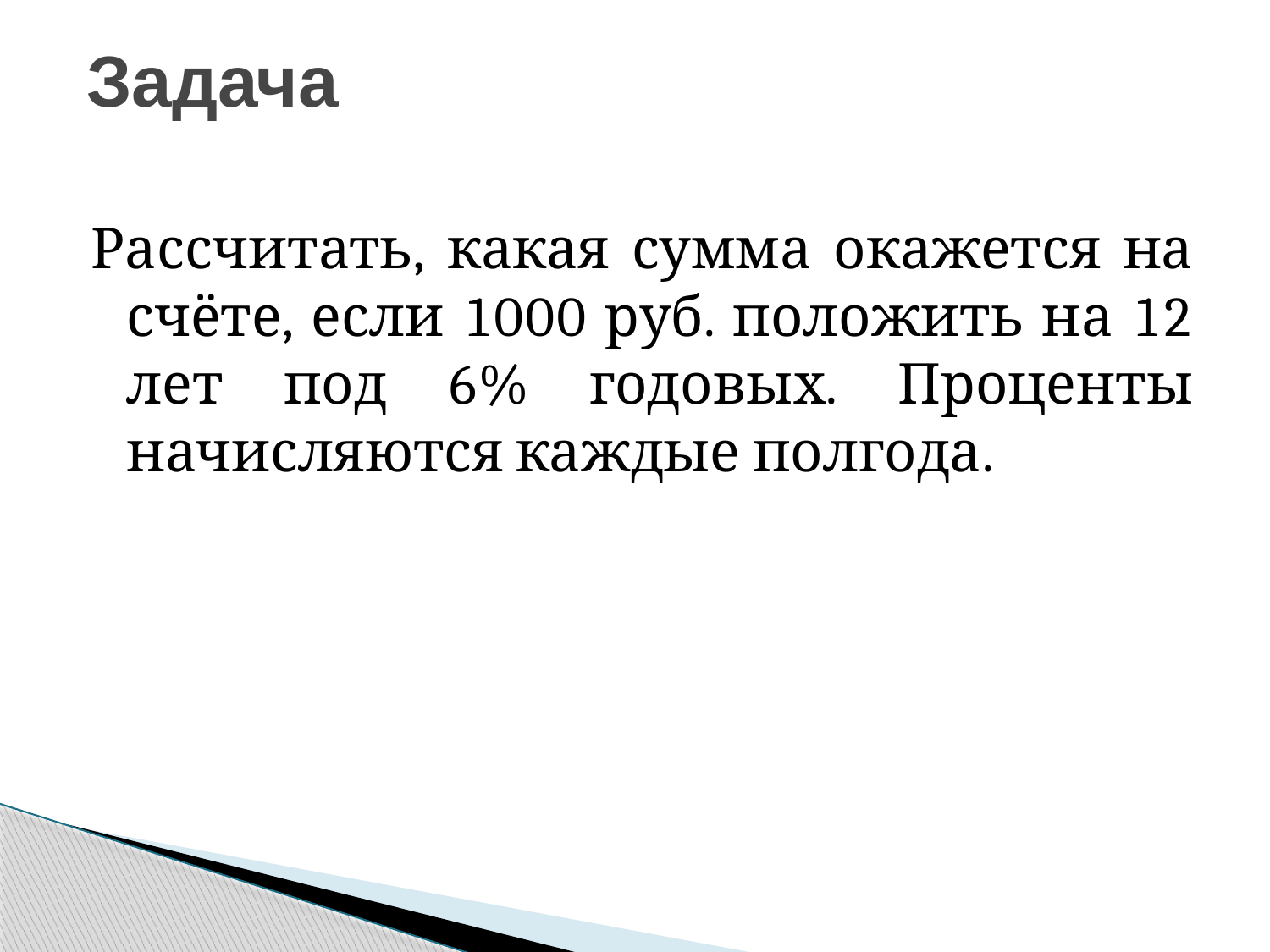

# Задача
Рассчитать, какая сумма окажется на счёте, если 1000 руб. положить на 12 лет под 6% годовых. Проценты начисляются каждые полгода.